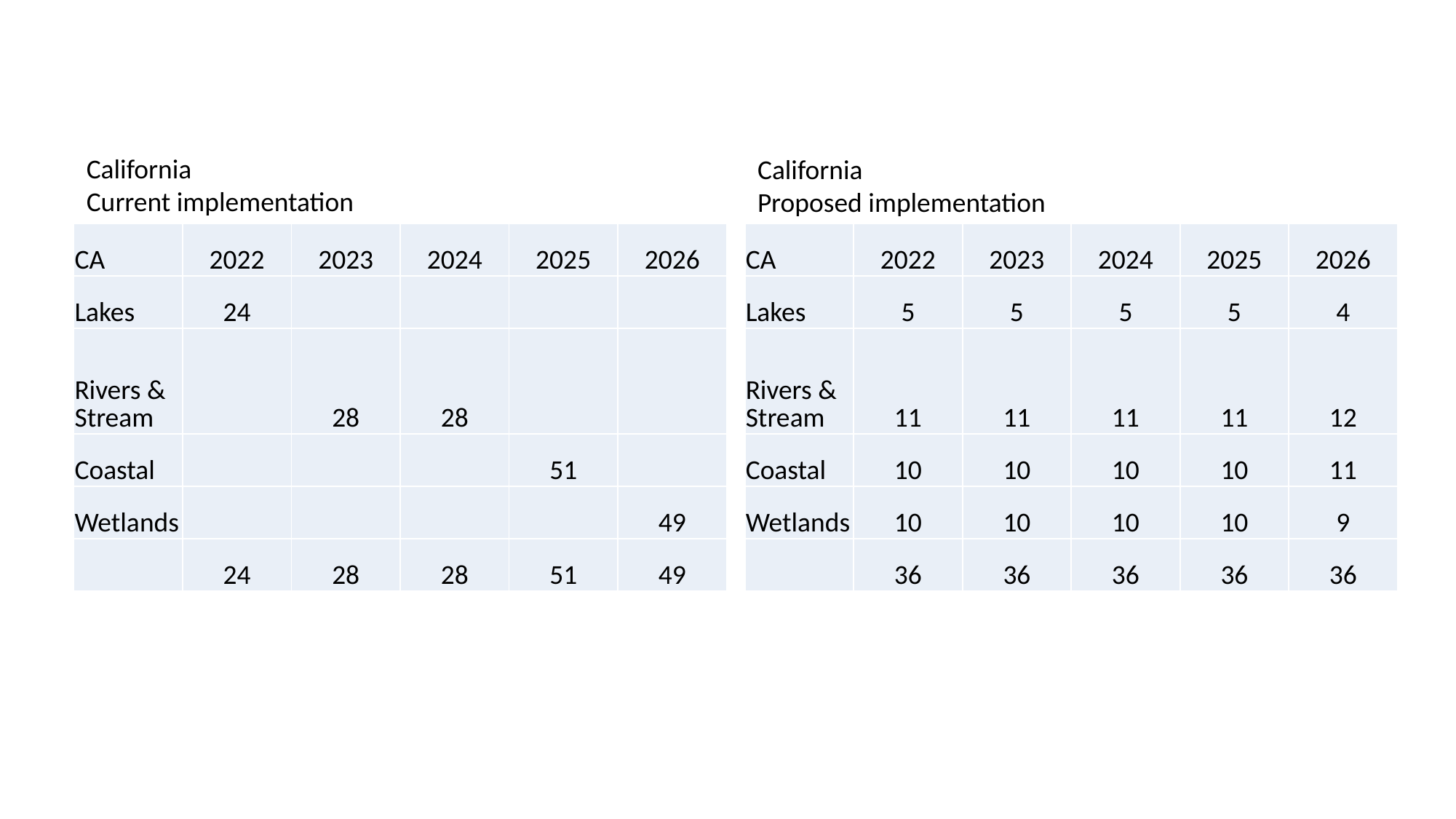

California
Current implementation
California
Proposed implementation
| CA | 2022 | 2023 | 2024 | 2025 | 2026 |
| --- | --- | --- | --- | --- | --- |
| Lakes | 24 |  |  |  |  |
| Rivers & Stream |  | 28 | 28 |  |  |
| Coastal |  |  |  | 51 |  |
| Wetlands |  |  |  |  | 49 |
|  | 24 | 28 | 28 | 51 | 49 |
| CA | 2022 | 2023 | 2024 | 2025 | 2026 |
| --- | --- | --- | --- | --- | --- |
| Lakes | 5 | 5 | 5 | 5 | 4 |
| Rivers & Stream | 11 | 11 | 11 | 11 | 12 |
| Coastal | 10 | 10 | 10 | 10 | 11 |
| Wetlands | 10 | 10 | 10 | 10 | 9 |
|  | 36 | 36 | 36 | 36 | 36 |